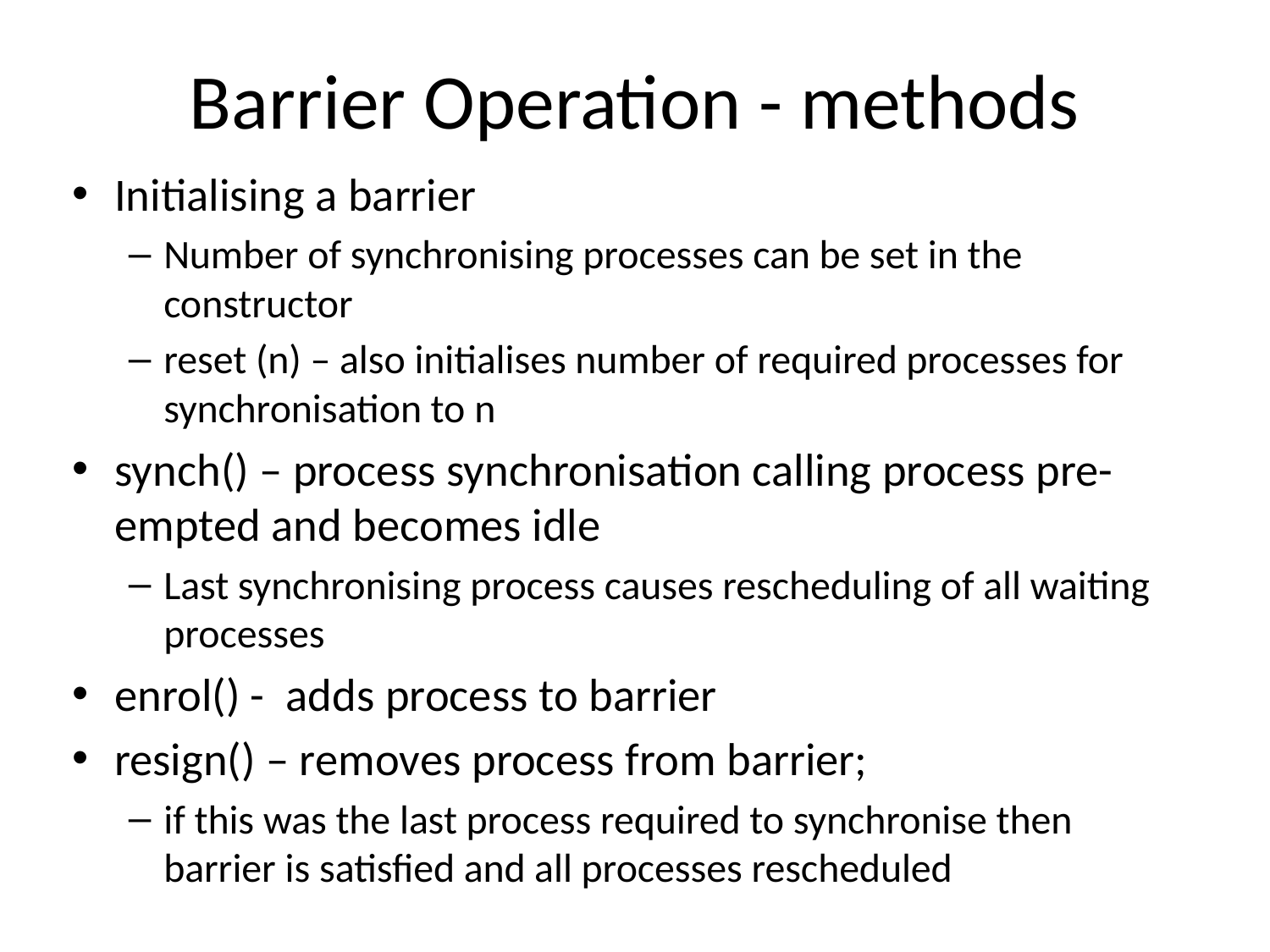

# Barrier Operation - methods
Initialising a barrier
Number of synchronising processes can be set in the constructor
reset (n) – also initialises number of required processes for synchronisation to n
synch() – process synchronisation calling process pre-empted and becomes idle
Last synchronising process causes rescheduling of all waiting processes
enrol() -  adds process to barrier
resign() – removes process from barrier;
if this was the last process required to synchronise then barrier is satisfied and all processes rescheduled